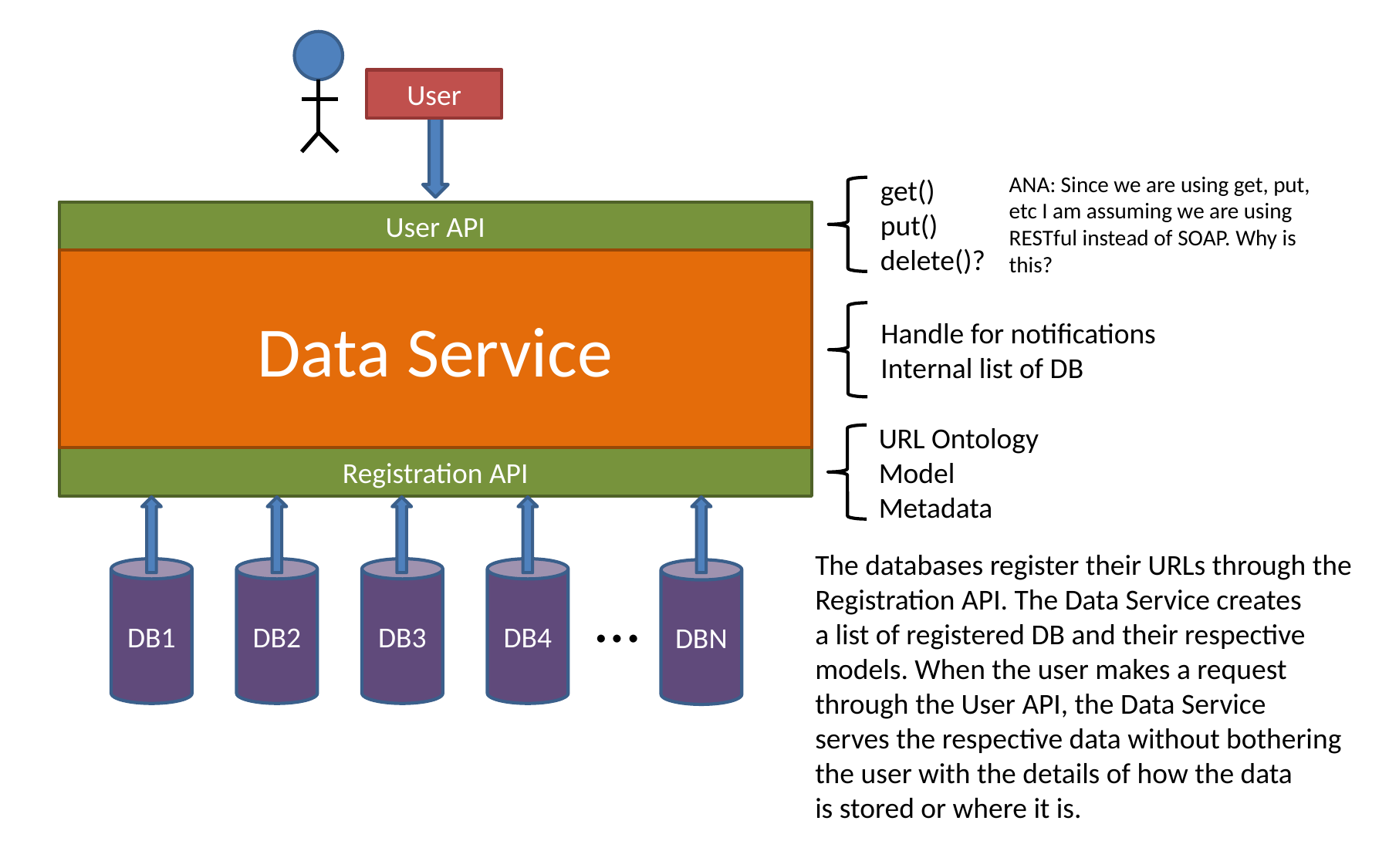

User

ANA: Since we are using get, put, etc I am assuming we are using RESTful instead of SOAP. Why is this?
get()
put()
delete()?

User API
Data Service

Handle for notifications
Internal list of DB
URL Ontology
Model
Metadata

Registration API

The databases register their URLs through the
Registration API. The Data Service creates
a list of registered DB and their respective
models. When the user makes a request
through the User API, the Data Service
serves the respective data without bothering
the user with the details of how the data
is stored or where it is.

DB1
DB2
DB3
DB4
DBN
…